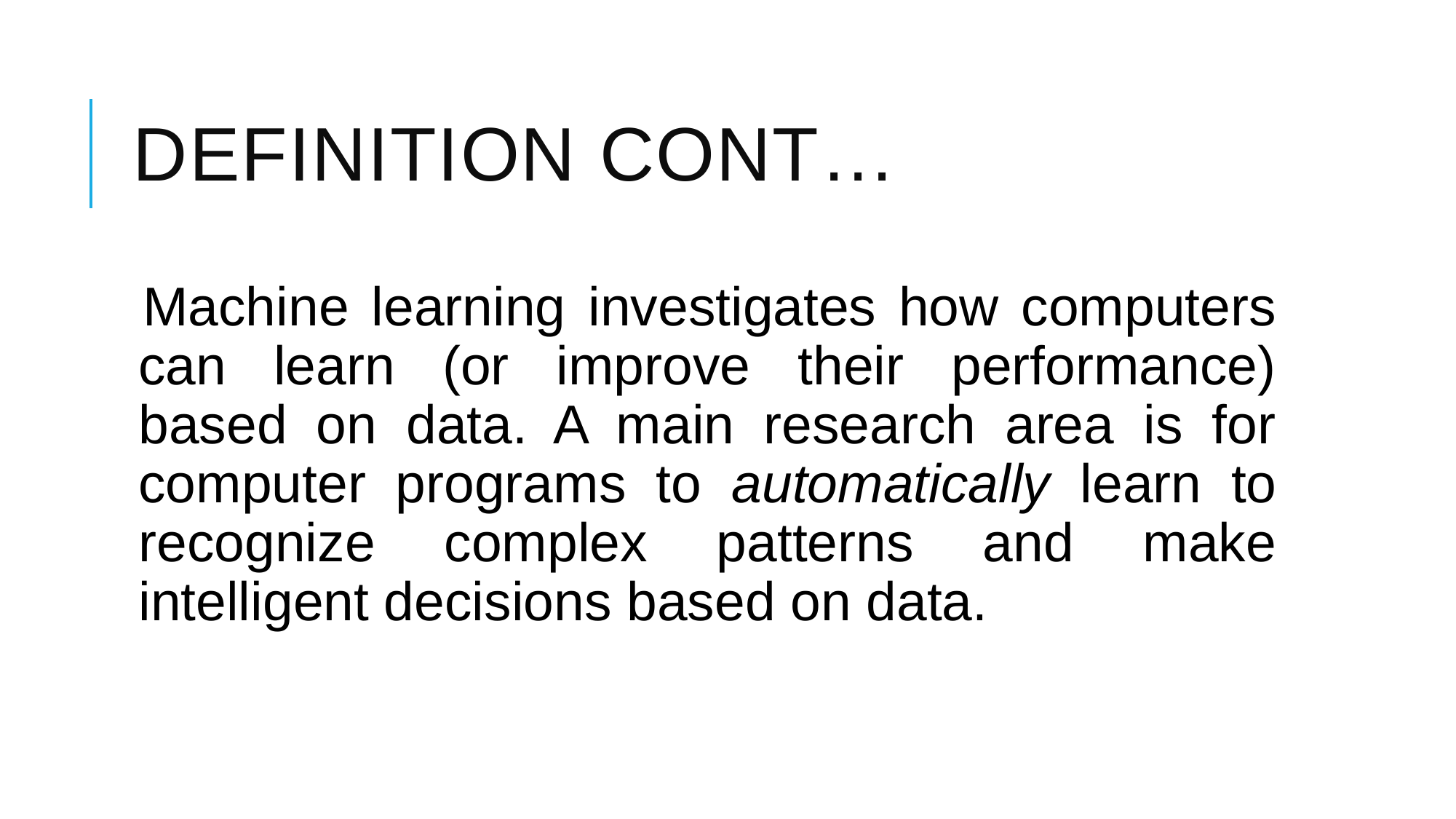

# Definition cont…
Machine learning investigates how computers can learn (or improve their performance) based on data. A main research area is for computer programs to automatically learn to recognize complex patterns and make intelligent decisions based on data.